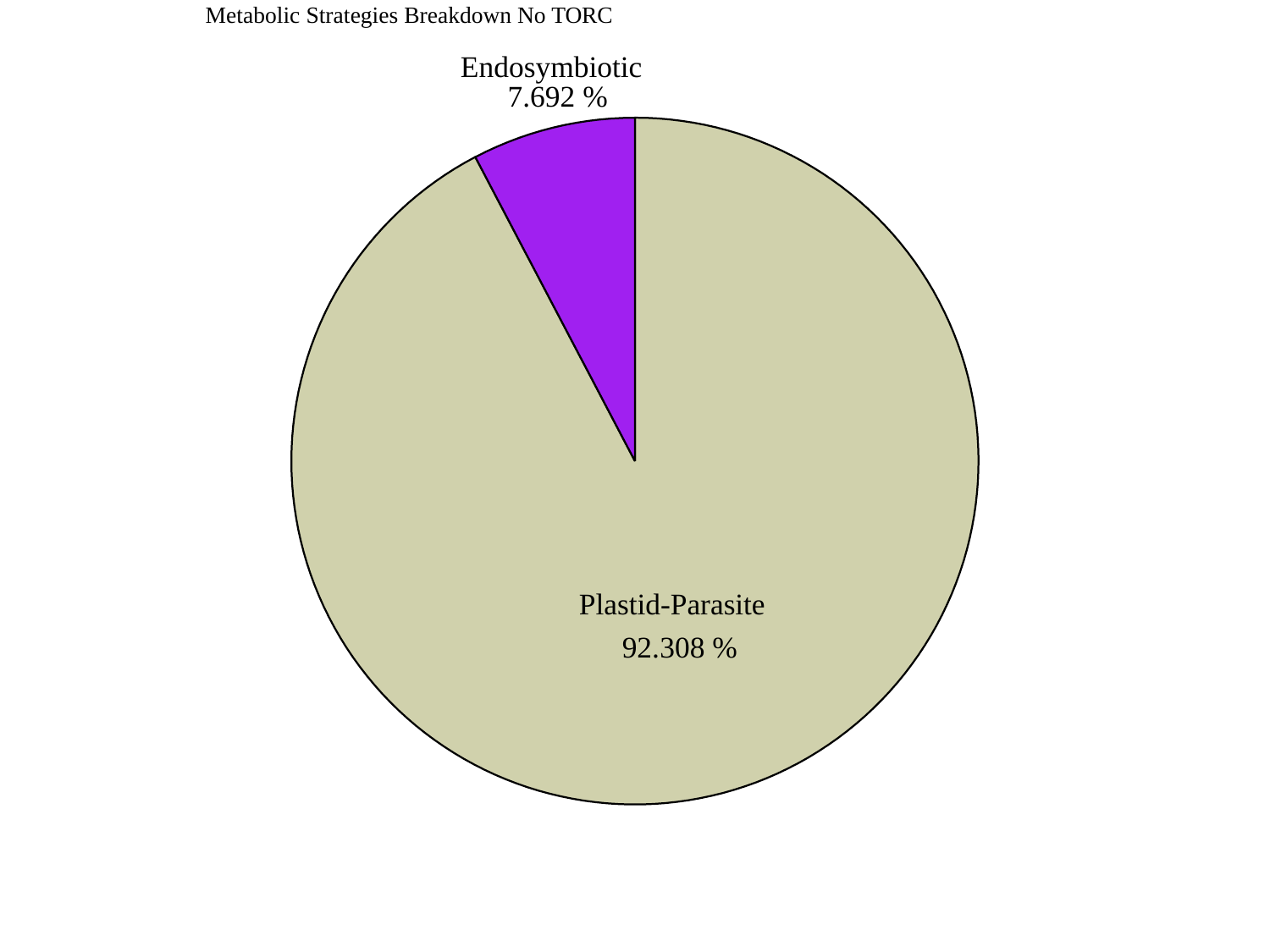

Metabolic Strategies Breakdown No TORC
Endosymbiotic
 7.692 %

Plastid-Parasite
 92.308 %